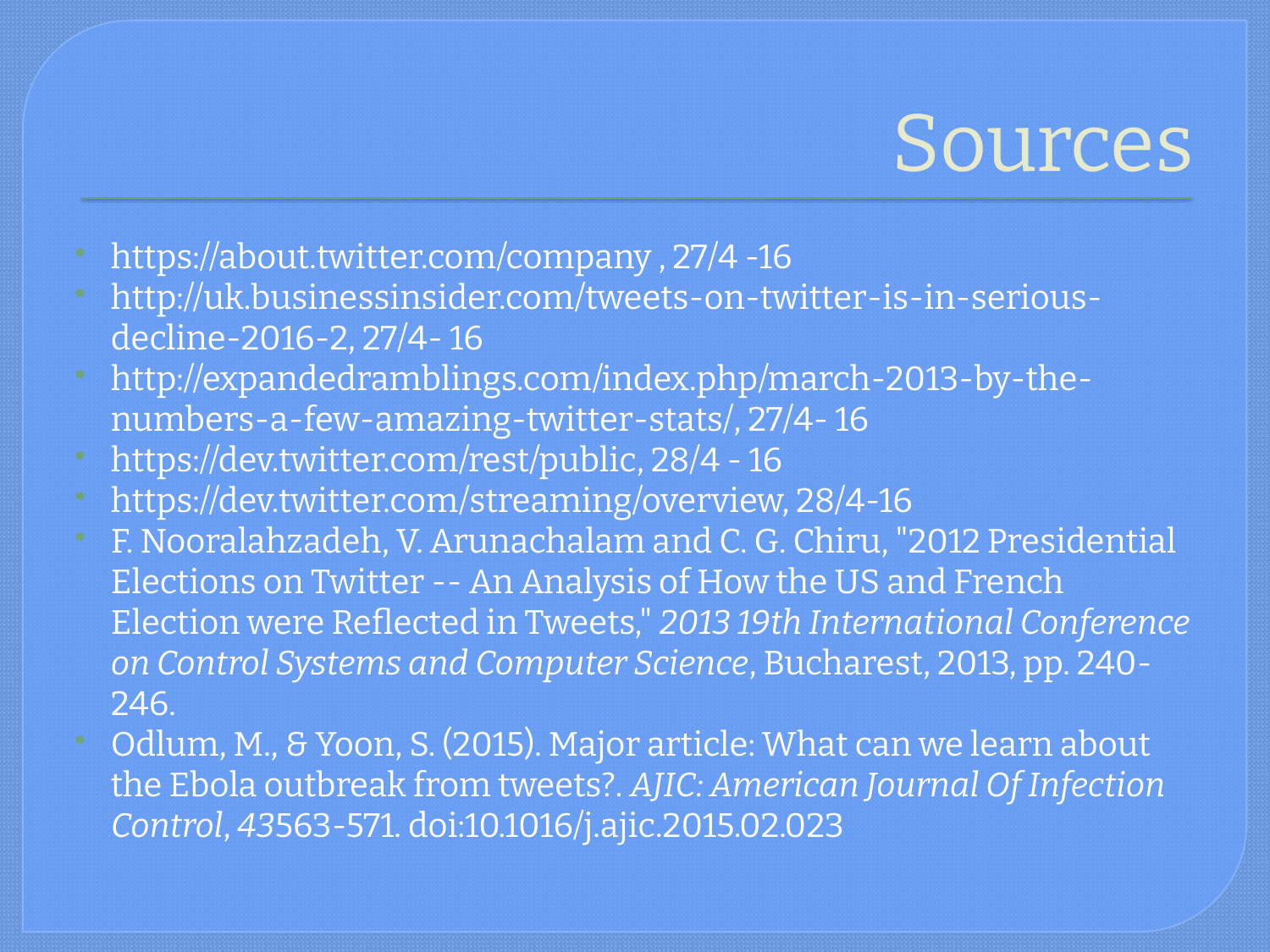

# Sources
https://about.twitter.com/company , 27/4 -16
http://uk.businessinsider.com/tweets-on-twitter-is-in-serious-decline-2016-2, 27/4- 16
http://expandedramblings.com/index.php/march-2013-by-the-numbers-a-few-amazing-twitter-stats/, 27/4- 16
https://dev.twitter.com/rest/public, 28/4 - 16
https://dev.twitter.com/streaming/overview, 28/4-16
F. Nooralahzadeh, V. Arunachalam and C. G. Chiru, "2012 Presidential Elections on Twitter -- An Analysis of How the US and French Election were Reflected in Tweets," 2013 19th International Conference on Control Systems and Computer Science, Bucharest, 2013, pp. 240-246.
Odlum, M., & Yoon, S. (2015). Major article: What can we learn about the Ebola outbreak from tweets?. AJIC: American Journal Of Infection Control, 43563-571. doi:10.1016/j.ajic.2015.02.023